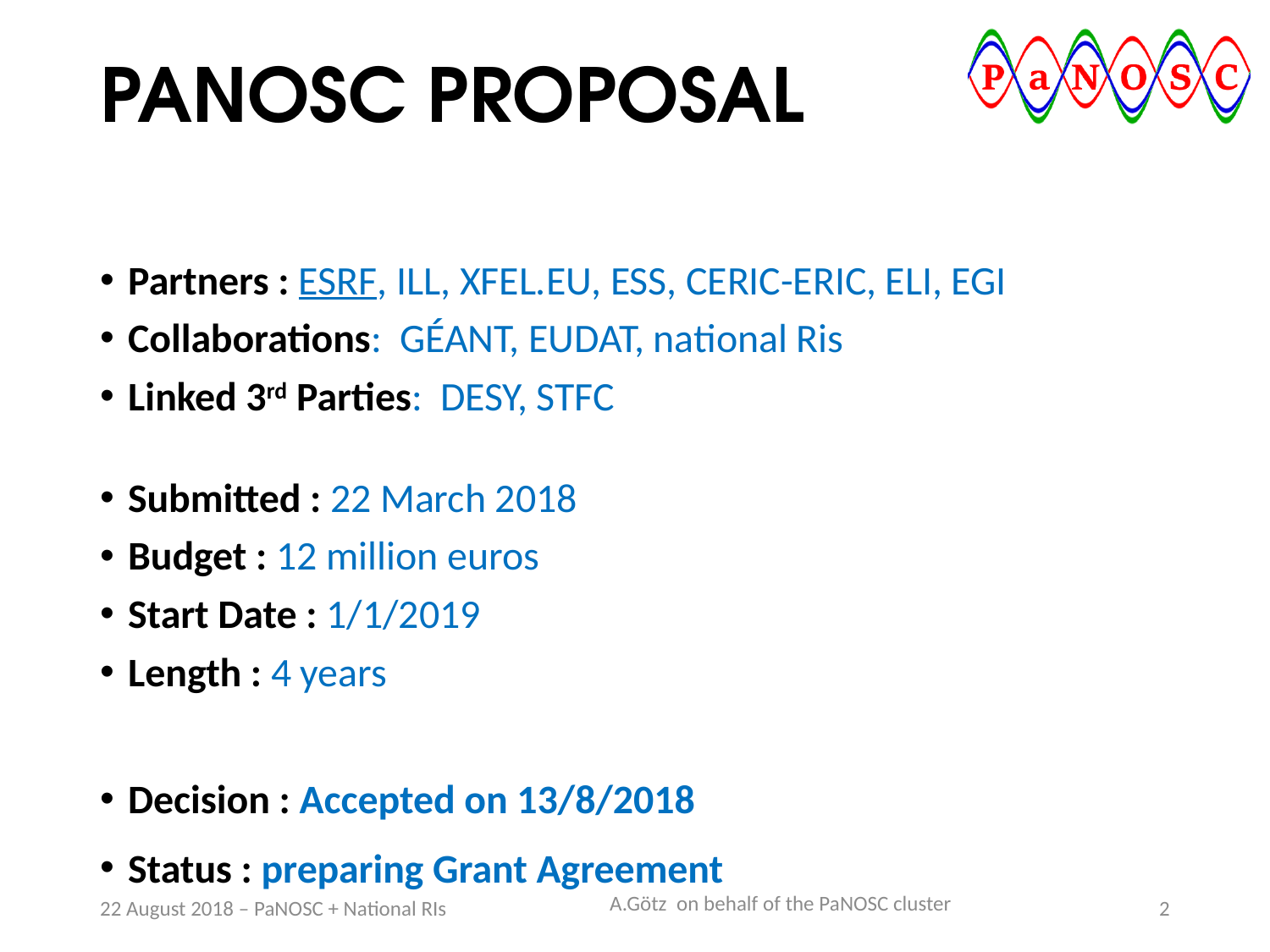

# PaNOSC Proposal
Partners : ESRF, ILL, XFEL.EU, ESS, CERIC-ERIC, ELI, EGI
Collaborations:  GÉANT, EUDAT, national Ris
Linked 3rd Parties:  DESY, STFC
Submitted : 22 March 2018
Budget : 12 million euros
Start Date : 1/1/2019
Length : 4 years

Decision : Accepted on 13/8/2018
Status : preparing Grant Agreement

A.Götz  on behalf of the PaNOSC cluster
22 August 2018 – PaNOSC + National RIs
2